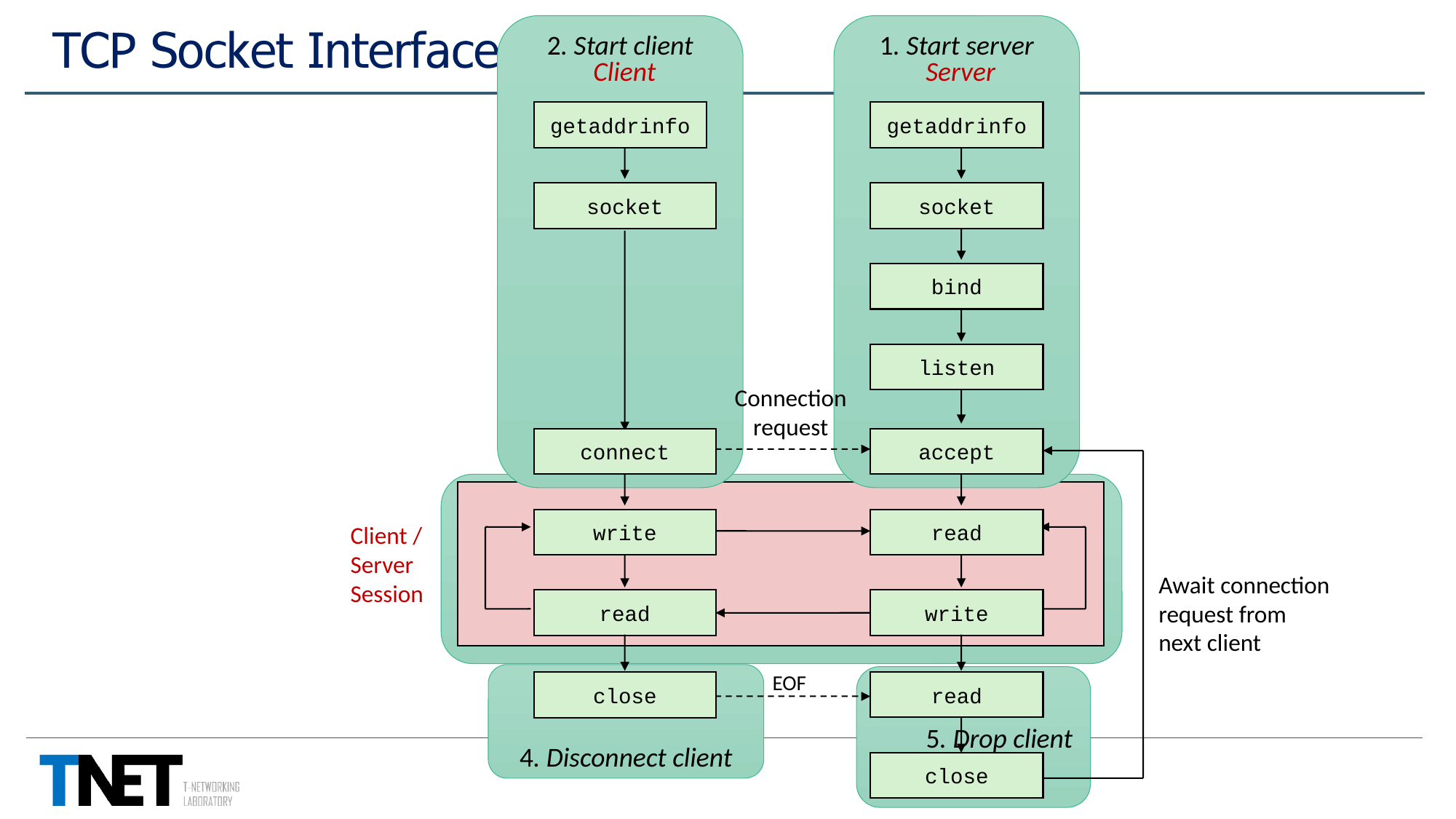

2. Start client
1. Start server
# TCP Socket Interface
Client
Server
getaddrinfo
getaddrinfo

socket
socket

bind

listen
Connection
request

connect
accept

EOF
read
close

close

write
read

read
write

3. Exchange data

Client / Server
Session

Await connection
request from
next client
4. Disconnect client
5. Drop client
-6-